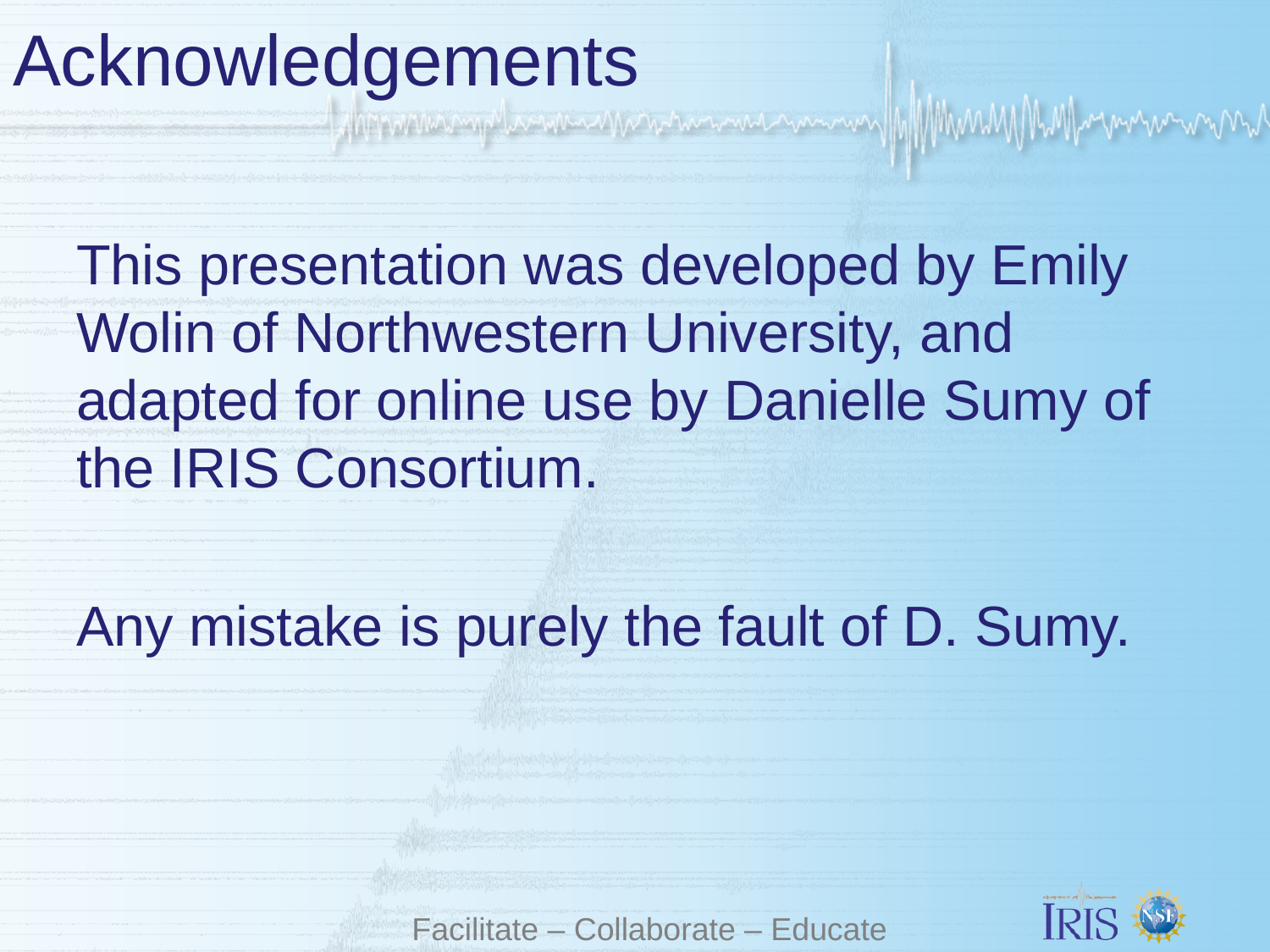

# Acknowledgements
This presentation was developed by Emily Wolin of Northwestern University, and adapted for online use by Danielle Sumy of the IRIS Consortium.

Any mistake is purely the fault of D. Sumy.